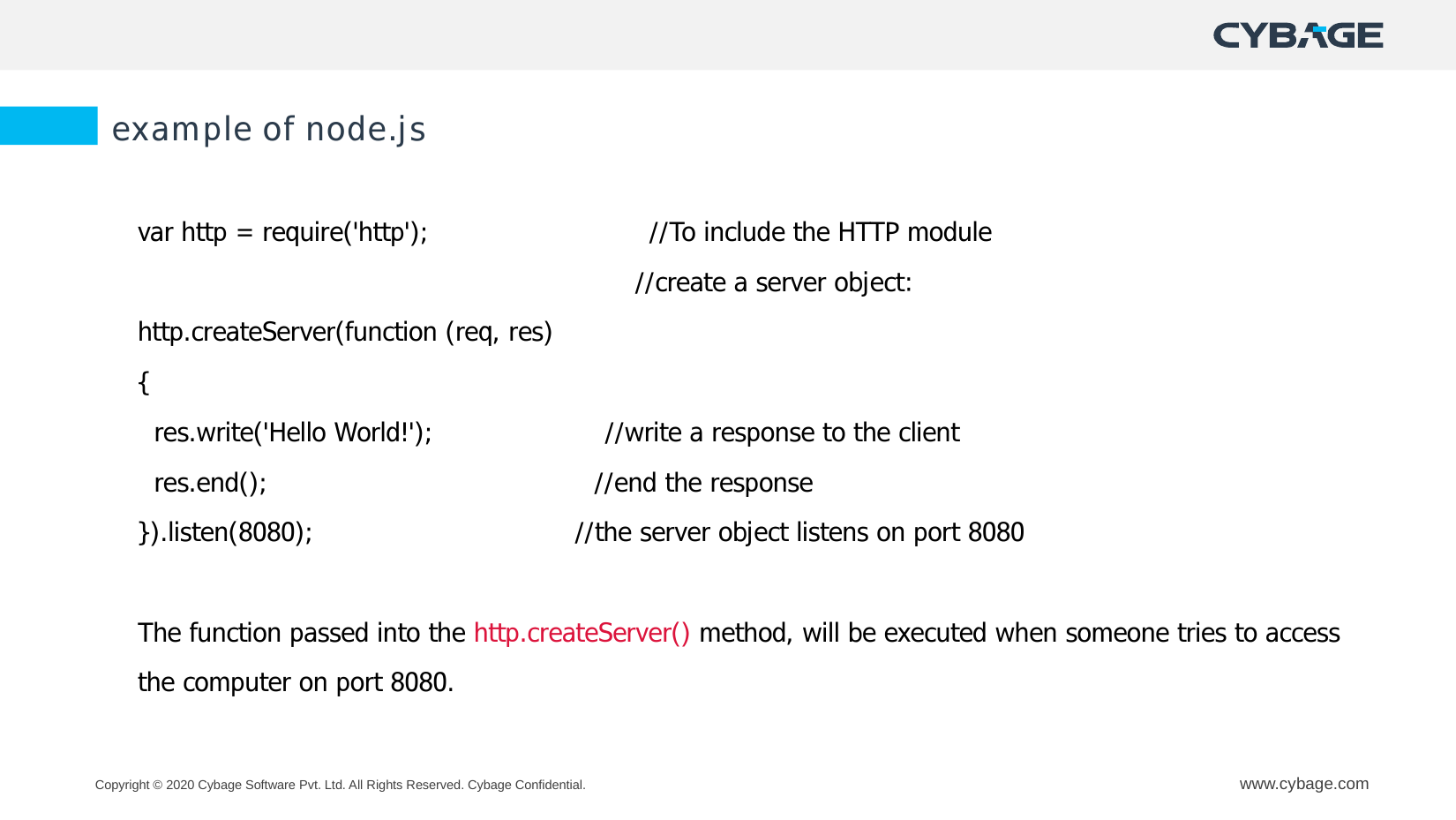

example of node.js

var http = require('http');                           //To include the HTTP module
                                                             //create a server object:
http.createServer(function (req, res)
{
  res.write('Hello World!');                     //write a response to the client
  res.end();                                        //end the response
}).listen(8080);                                //the server object listens on port 8080

The function passed into the http.createServer() method, will be executed when someone tries to access the computer on port 8080.